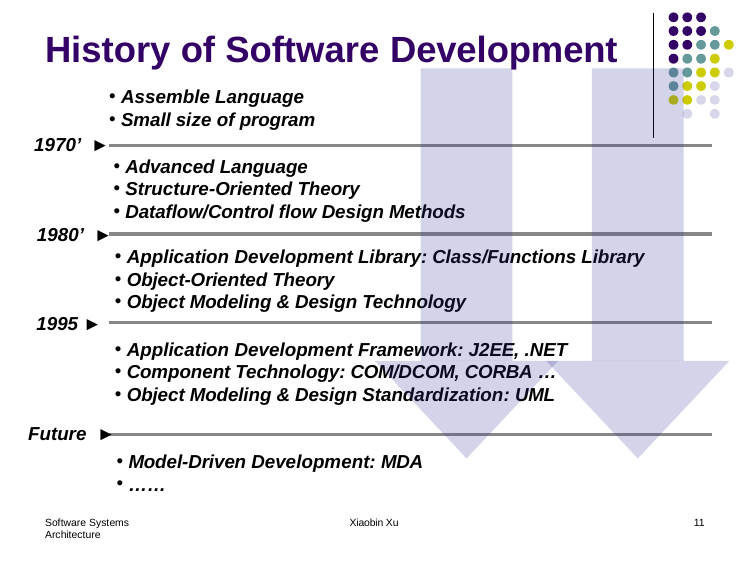

# History of Software Development

Assemble Language
Small size of program
1970’ ►
Advanced Language
Structure-Oriented Theory
Dataflow/Control flow Design Methods
1980’ ►
Application Development Library: Class/Functions Library
Object-Oriented Theory
Object Modeling & Design Technology
1995 ►
Application Development Framework: J2EE, .NET
Component Technology: COM/DCOM, CORBA …
Object Modeling & Design Standardization: UML
Future ►
Model-Driven Development: MDA
……

Software Systems  Architecture
Xiaobin Xu
11